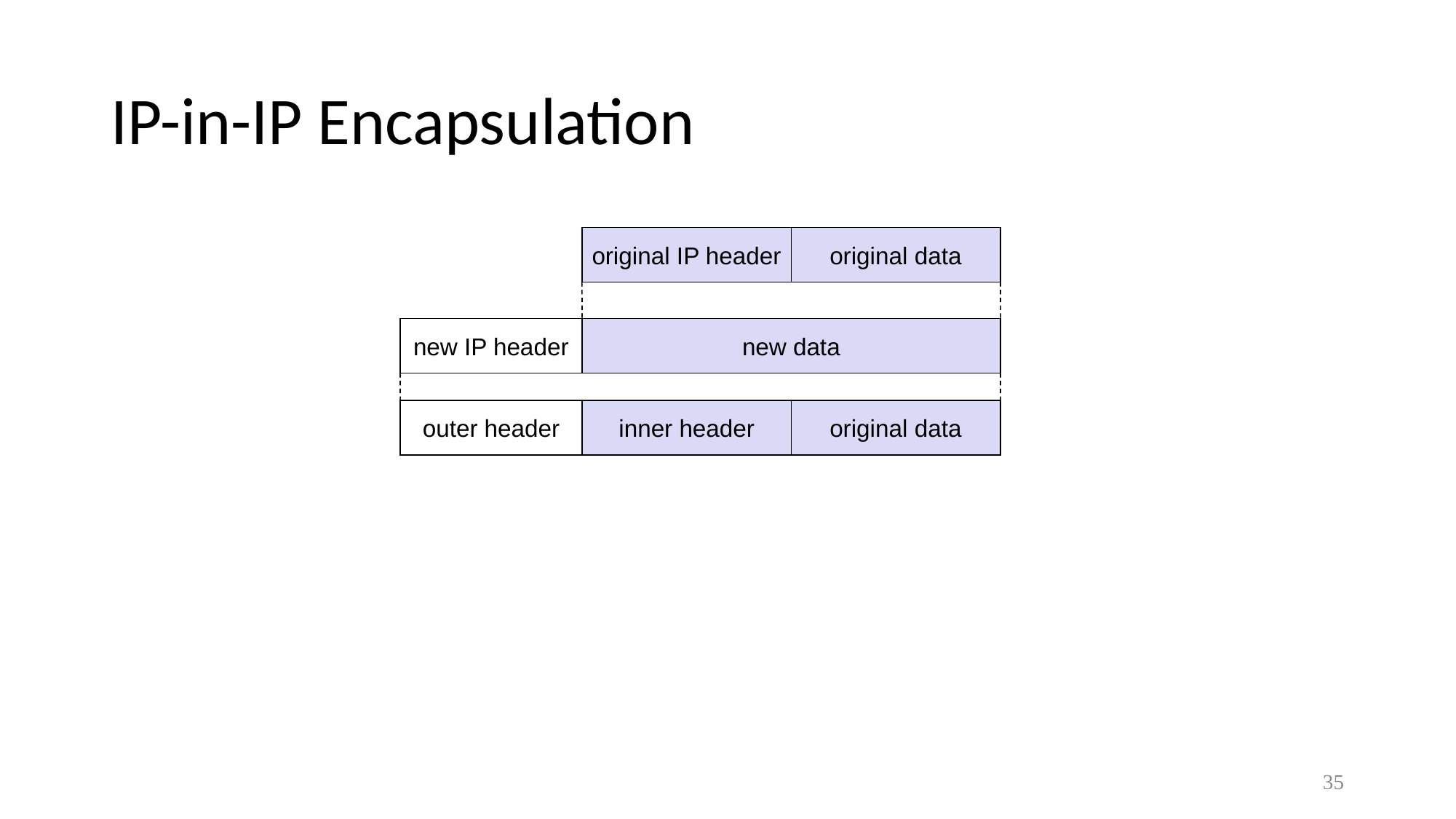

# IP-in-IP Encapsulation
original IP header
original data

new IP header
new data

outer header
inner header
original data
35